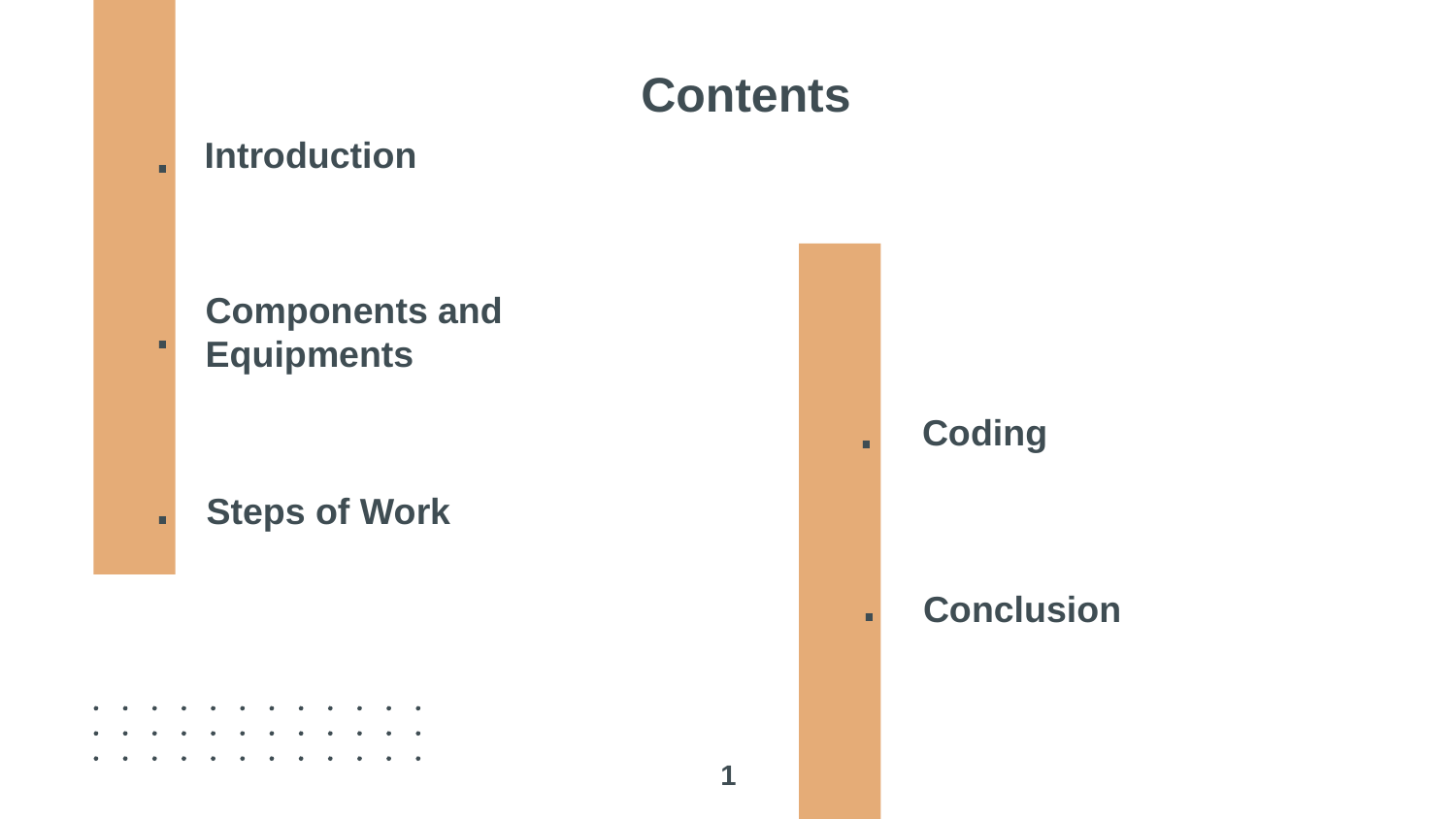

Contents
# .
Introduction

.
Components and Equipments
.
Coding
.
Steps of Work
.

Conclusion
1